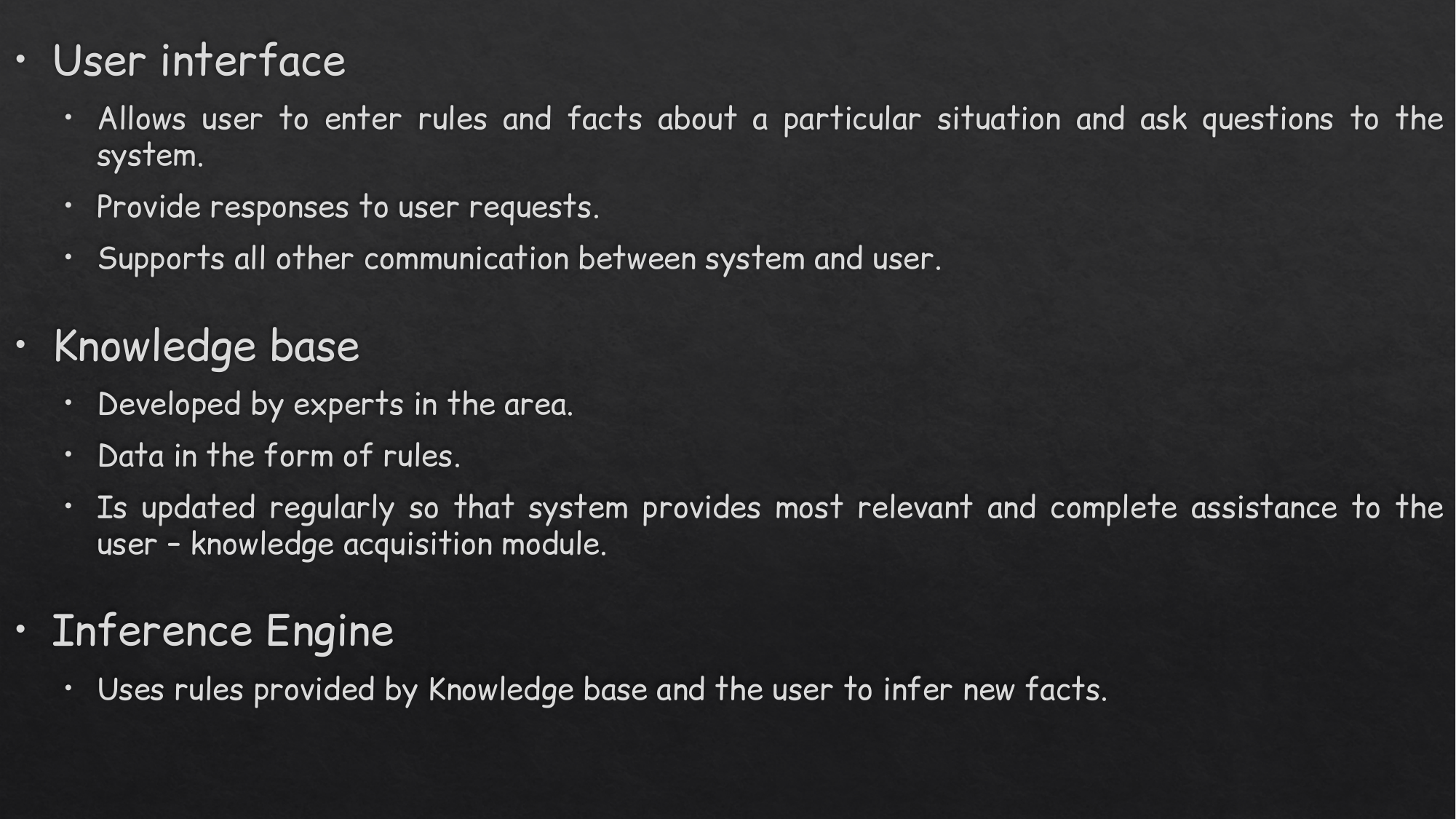

User interface
Allows user to enter rules and facts about a particular situation and ask questions to the system.
Provide responses to user requests.
Supports all other communication between system and user.
Knowledge base
Developed by experts in the area.
Data in the form of rules.
Is updated regularly so that system provides most relevant and complete assistance to the user – knowledge acquisition module.
Inference Engine
Uses rules provided by Knowledge base and the user to infer new facts.